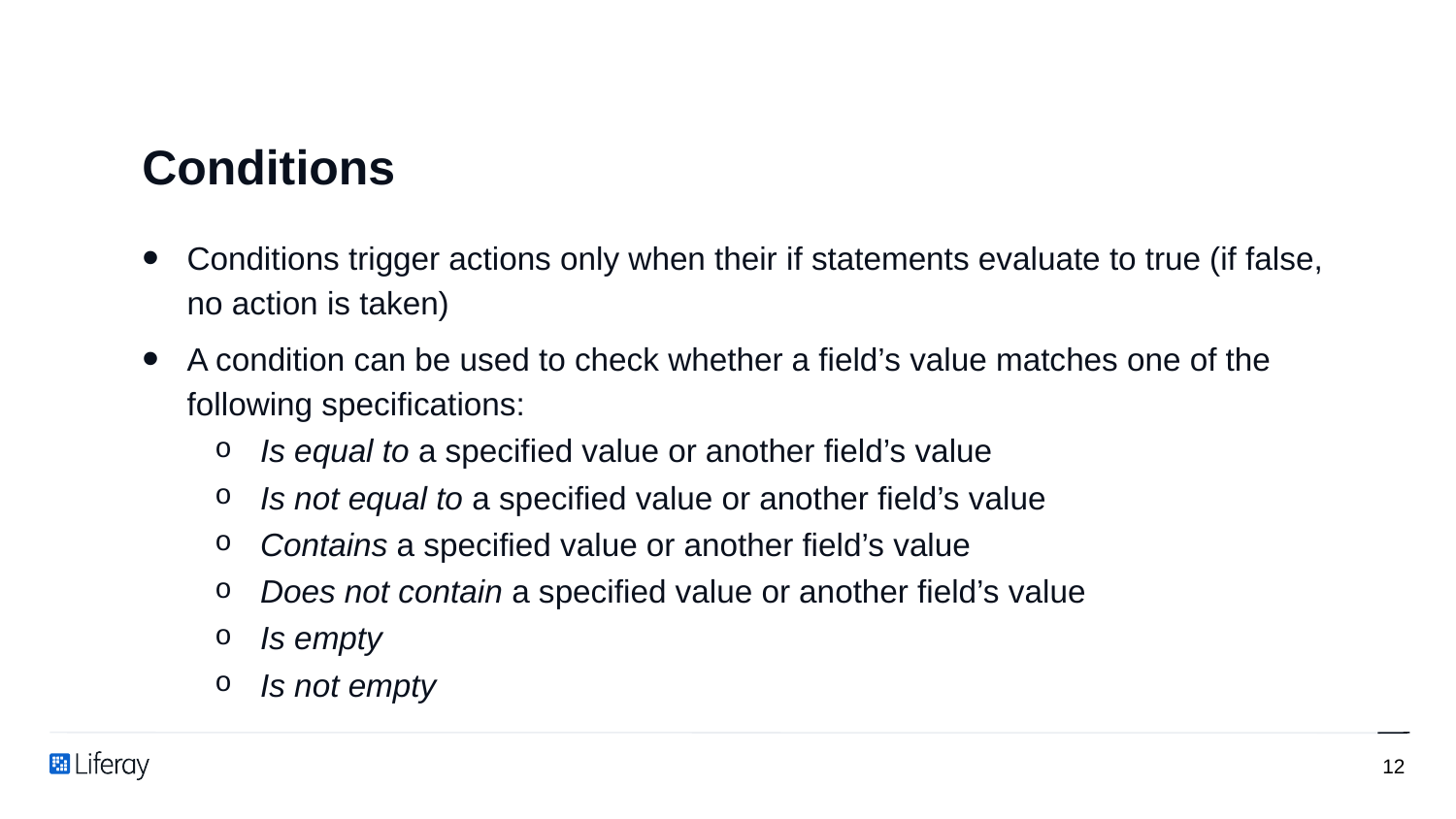

# Conditions
Conditions trigger actions only when their if statements evaluate to true (if false, no action is taken)
A condition can be used to check whether a field’s value matches one of the following specifications:
Is equal to a specified value or another field’s value
Is not equal to a specified value or another field’s value
Contains a specified value or another field’s value
Does not contain a specified value or another field’s value
Is empty
Is not empty